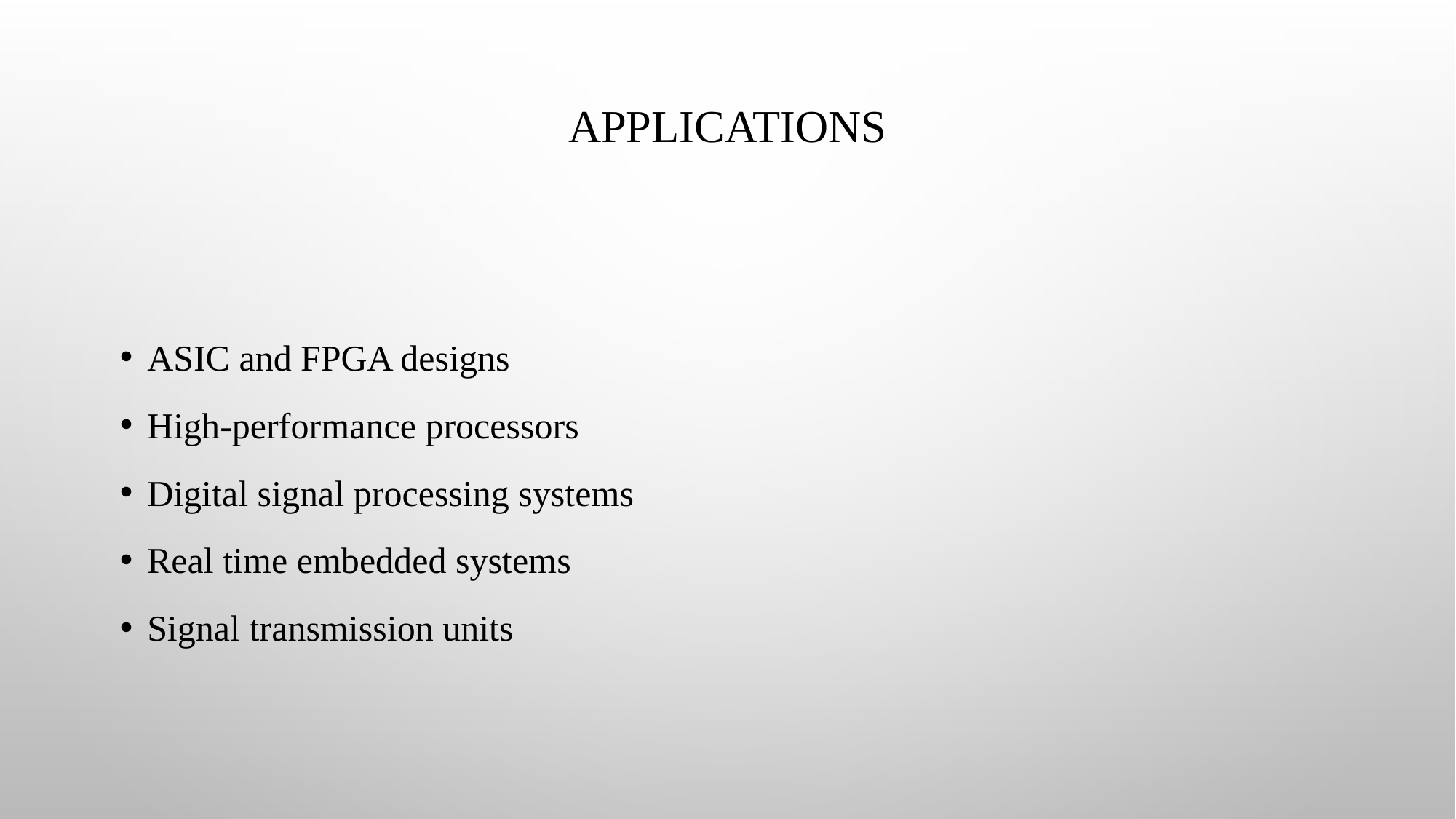

# Applications
ASIC and FPGA designs
High-performance processors
Digital signal processing systems
Real time embedded systems
Signal transmission units